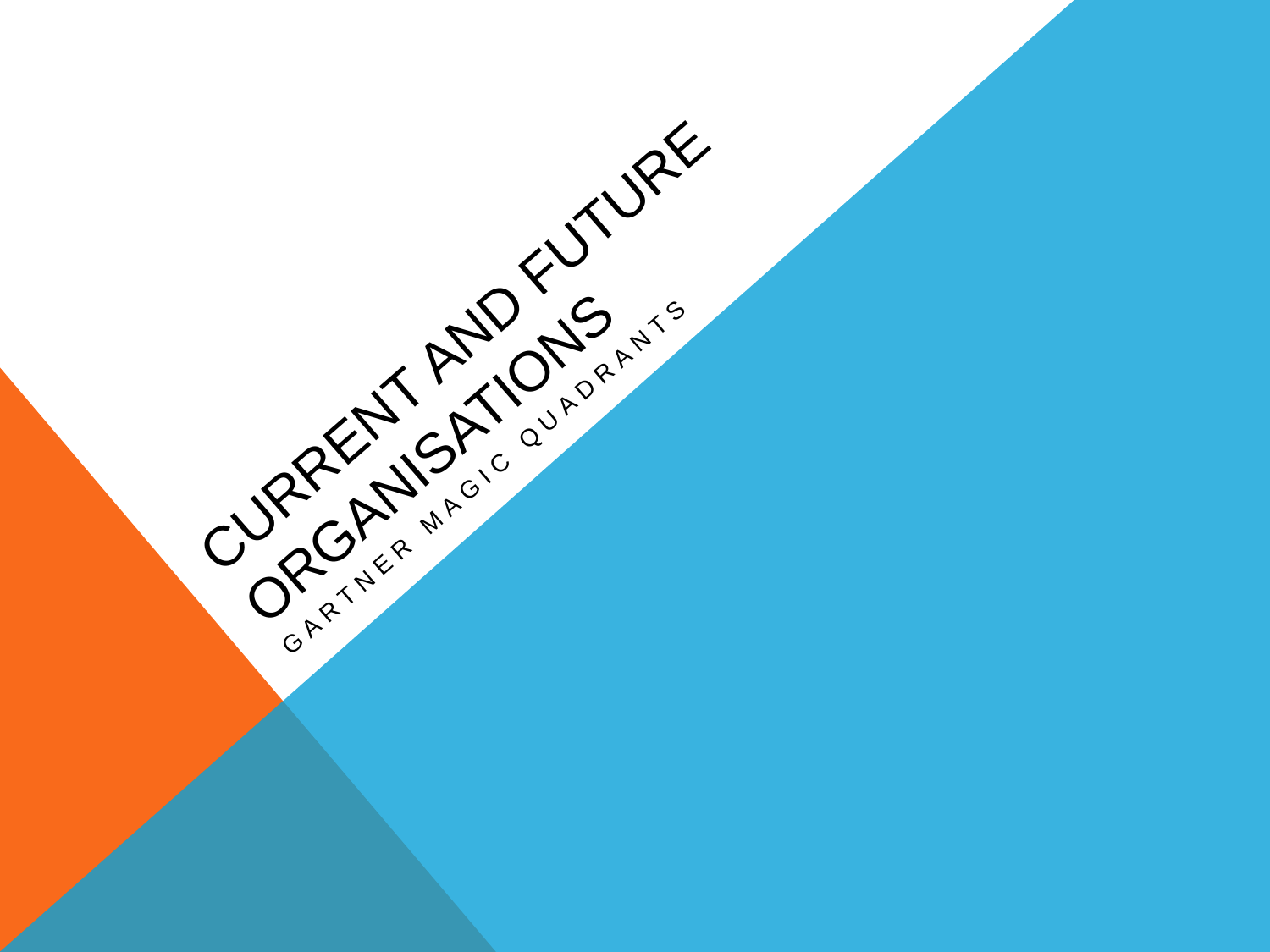

# Current and Future Organisations
Gartner Magic quadrants